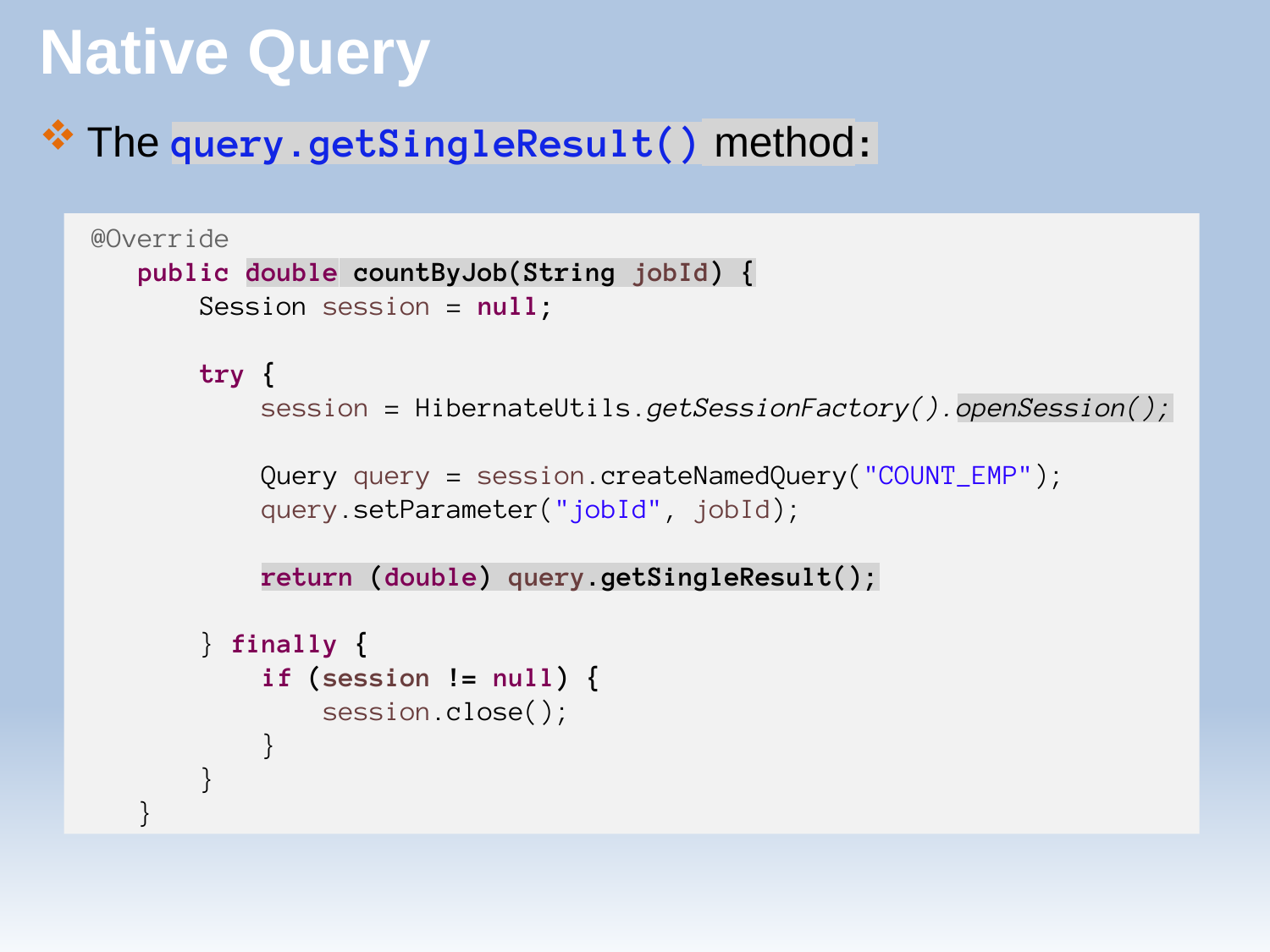

# Native Query
The query.getSingleResult() method:
 @Override
    public double countByJob(String jobId) {
        Session session = null;

        try {
            session = HibernateUtils.getSessionFactory().openSession();

            Query query = session.createNamedQuery("COUNT_EMP");
            query.setParameter("jobId", jobId);

            return (double) query.getSingleResult();

        } finally {
            if (session != null) {
                session.close();
            }
        }
    }
16